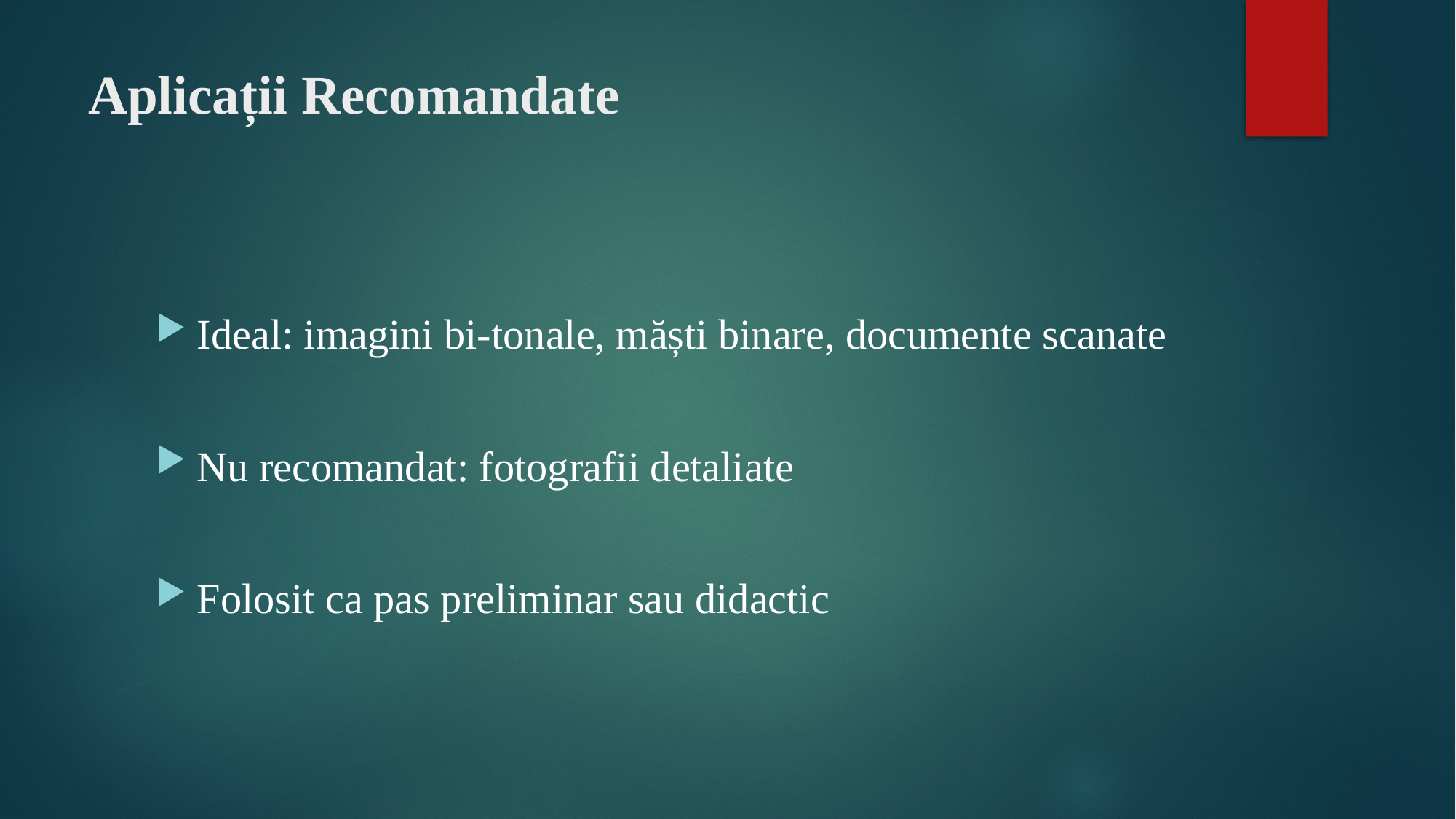

# Aplicații Recomandate

Ideal: imagini bi-tonale, măști binare, documente scanate

Nu recomandat: fotografii detaliate

Folosit ca pas preliminar sau didactic